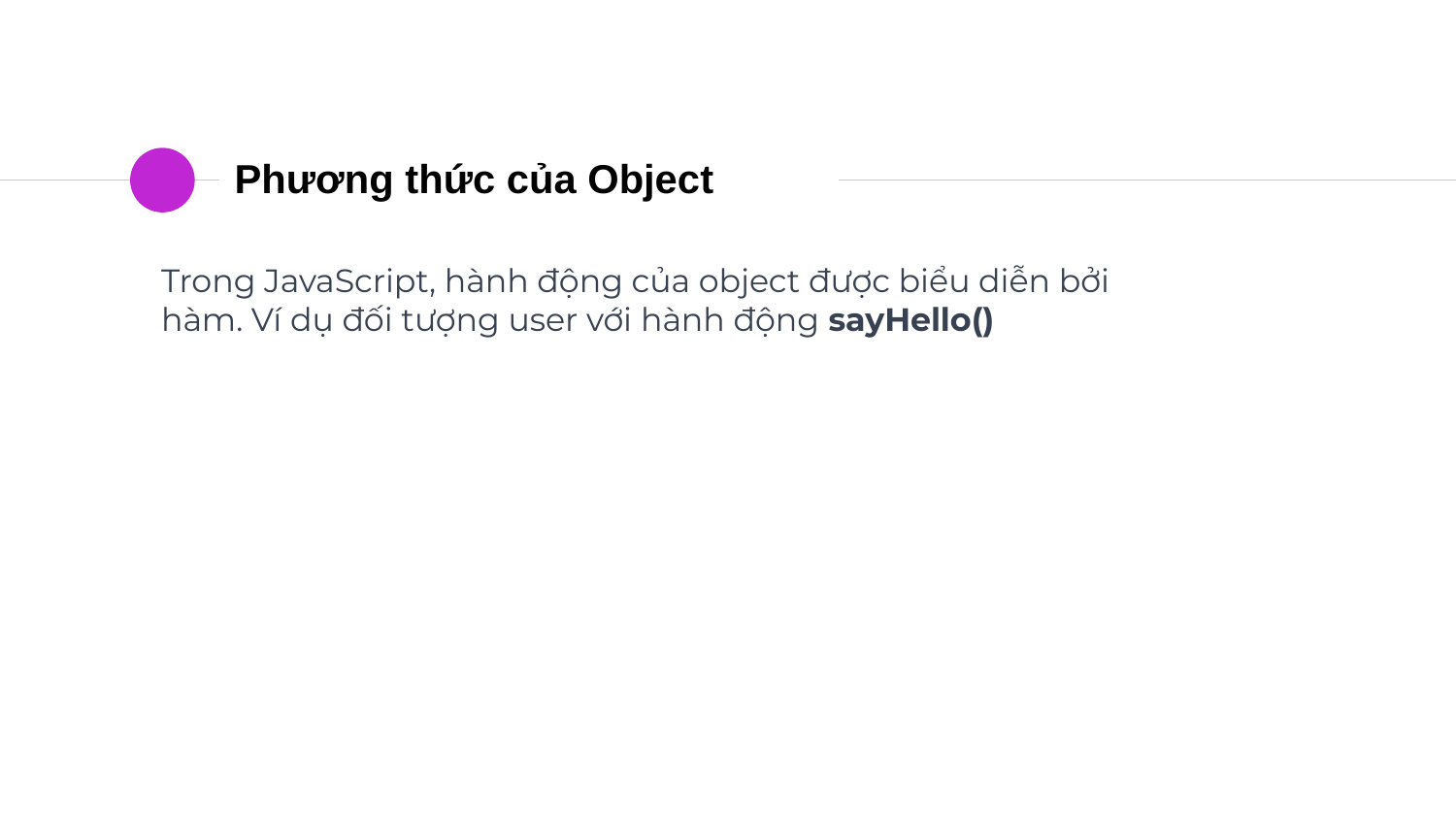

# Phương thức của Object
Trong JavaScript, hành động của object được biểu diễn bởi hàm. Ví dụ đối tượng user với hành động sayHello()